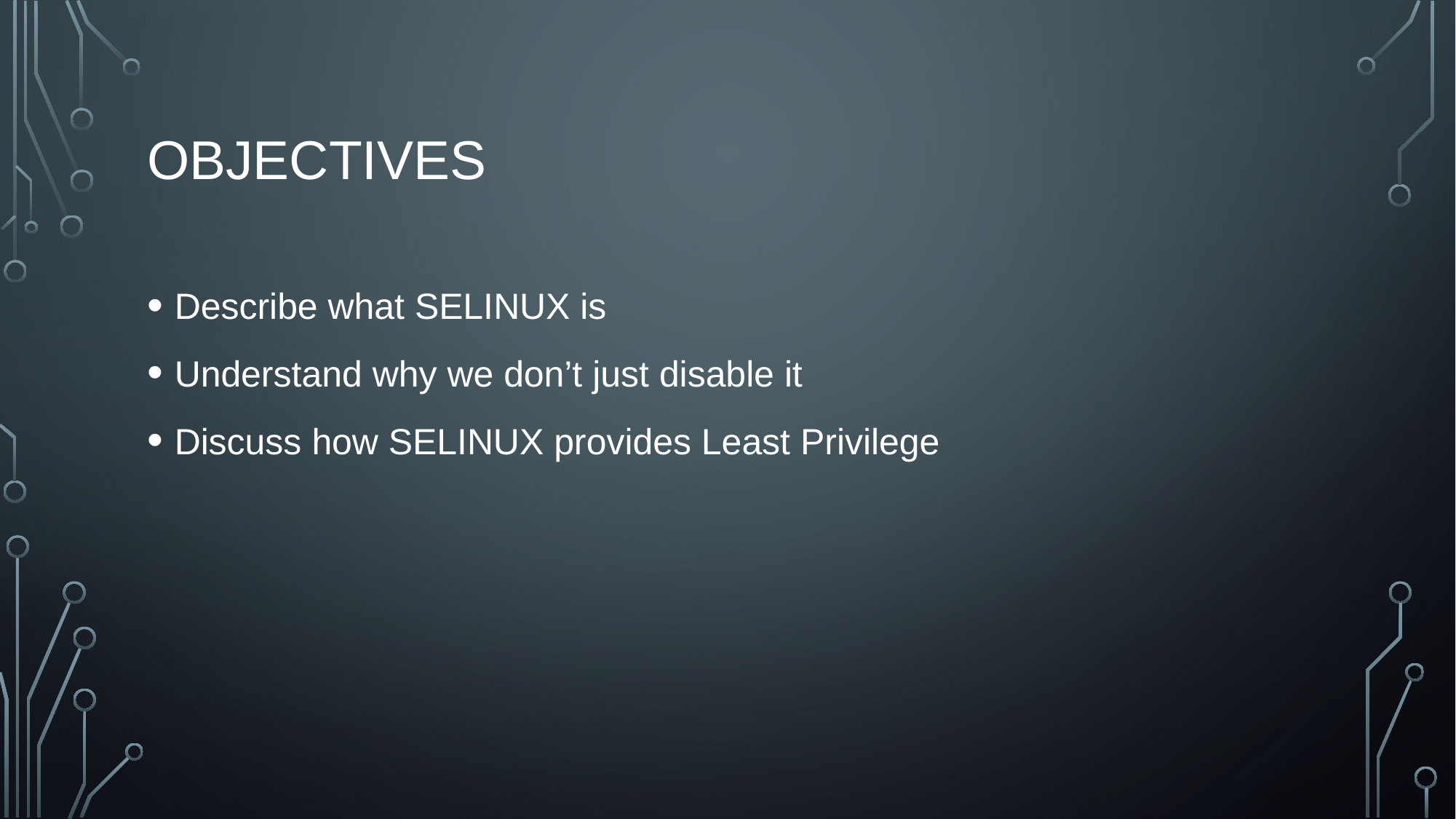

# Objectives
Describe what SELINUX is
Understand why we don’t just disable it
Discuss how SELINUX provides Least Privilege